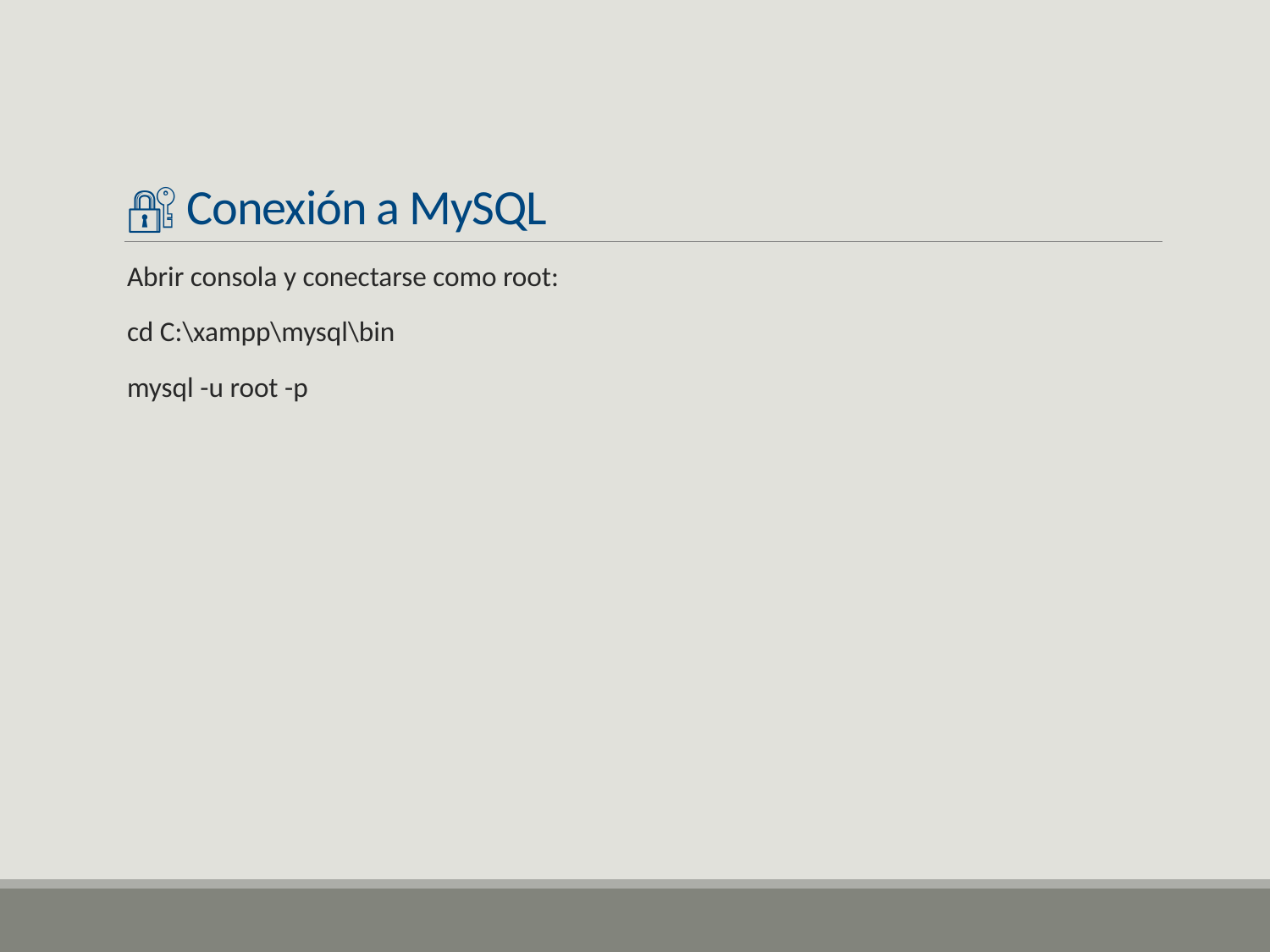

# 🔐 Conexión a MySQL
Abrir consola y conectarse como root:
cd C:\xampp\mysql\bin
mysql -u root -p